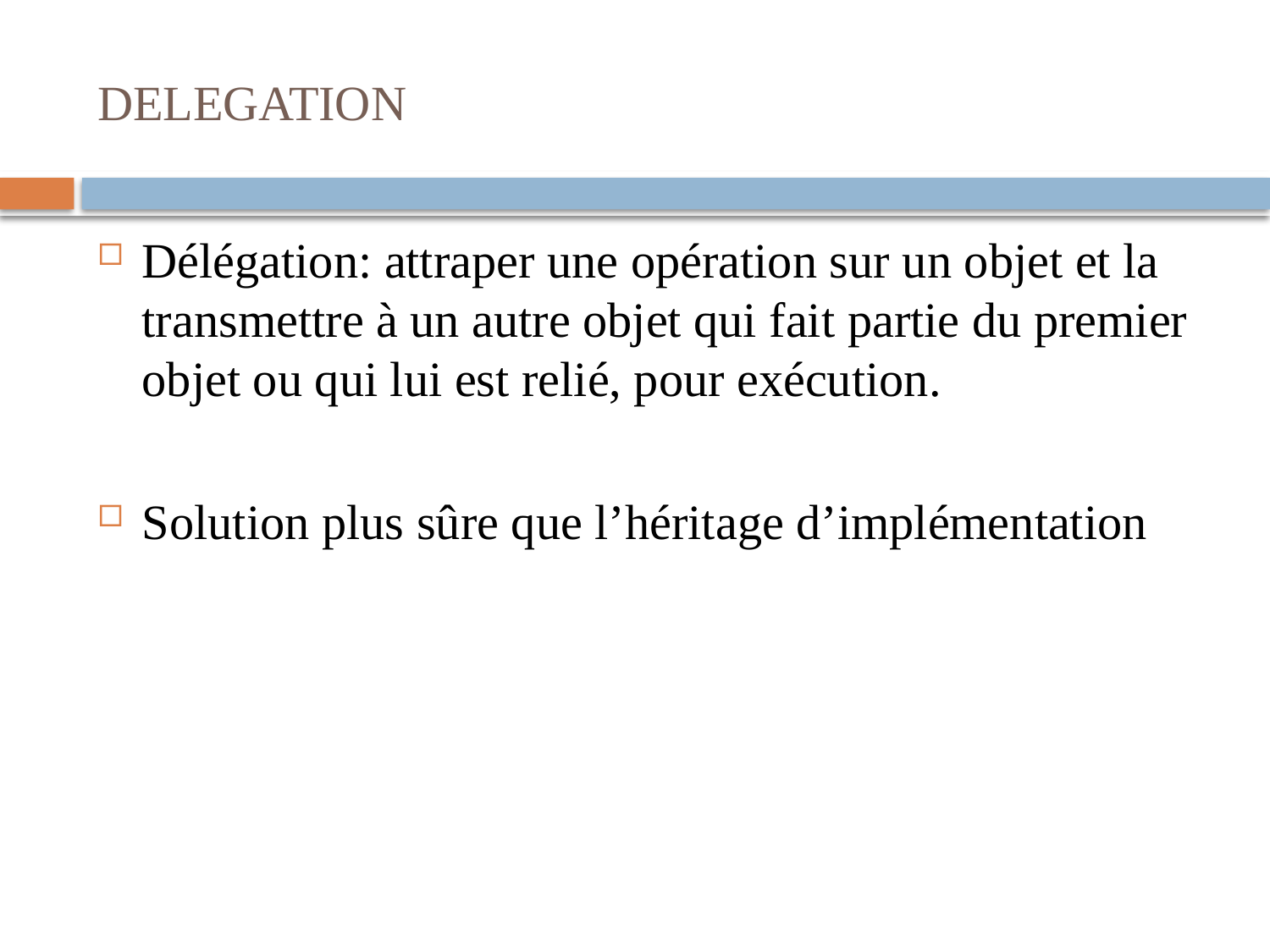

# DELEGATION
Délégation: attraper une opération sur un objet et la transmettre à un autre objet qui fait partie du premier objet ou qui lui est relié, pour exécution.

Solution plus sûre que l’héritage d’implémentation